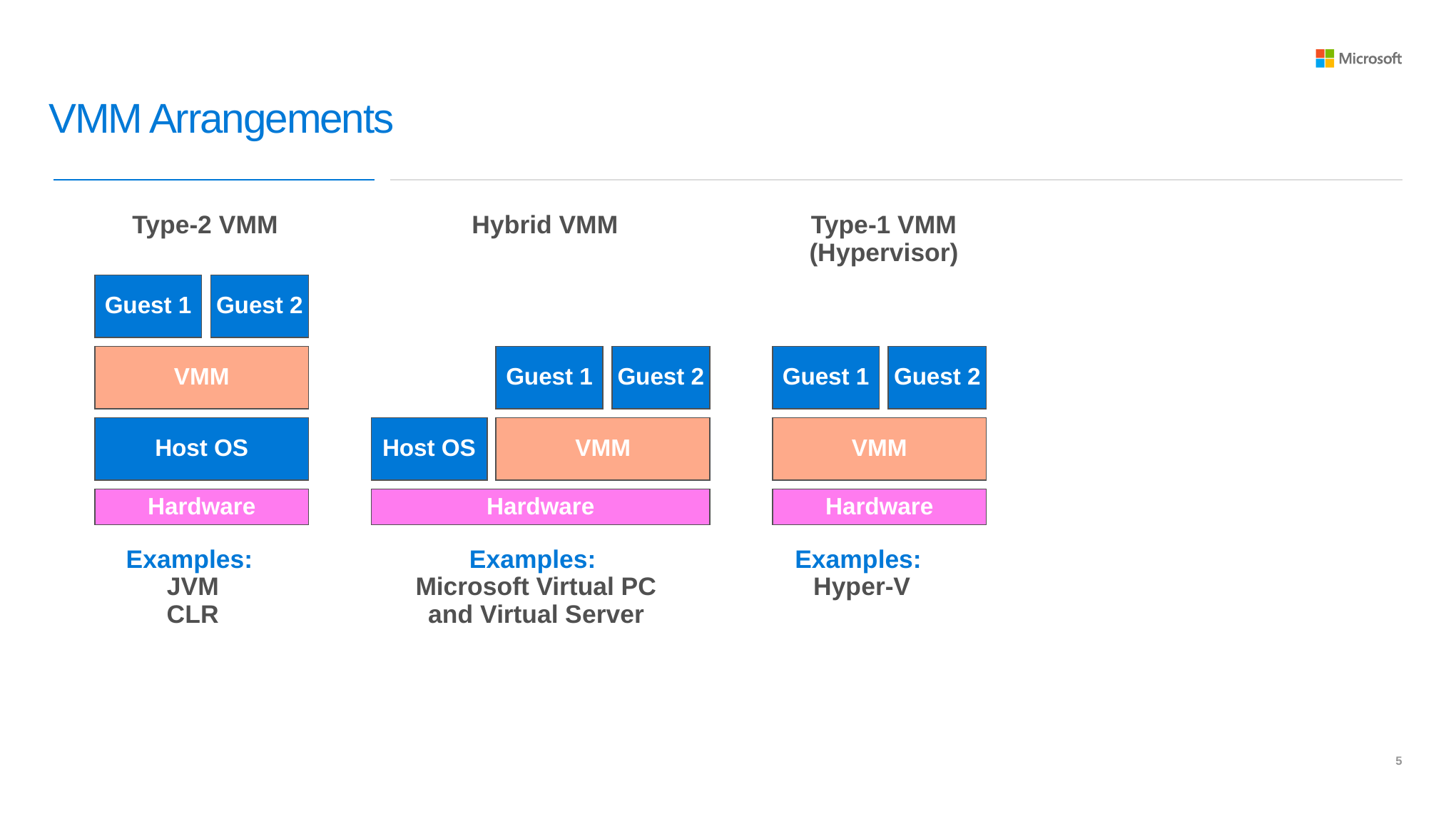

# VMM Arrangements
Type-2 VMM
Hybrid VMM
Type-1 VMM
(Hypervisor)
Guest 1
Guest 2
VMM
Guest 1
Guest 2
Guest 1
Guest 2
Host OS
Host OS
VMM
VMM
Hardware
Hardware
Hardware
Examples:
JVM
CLR
Examples:
Microsoft Virtual PC
and Virtual Server
Examples:
Hyper-V
5